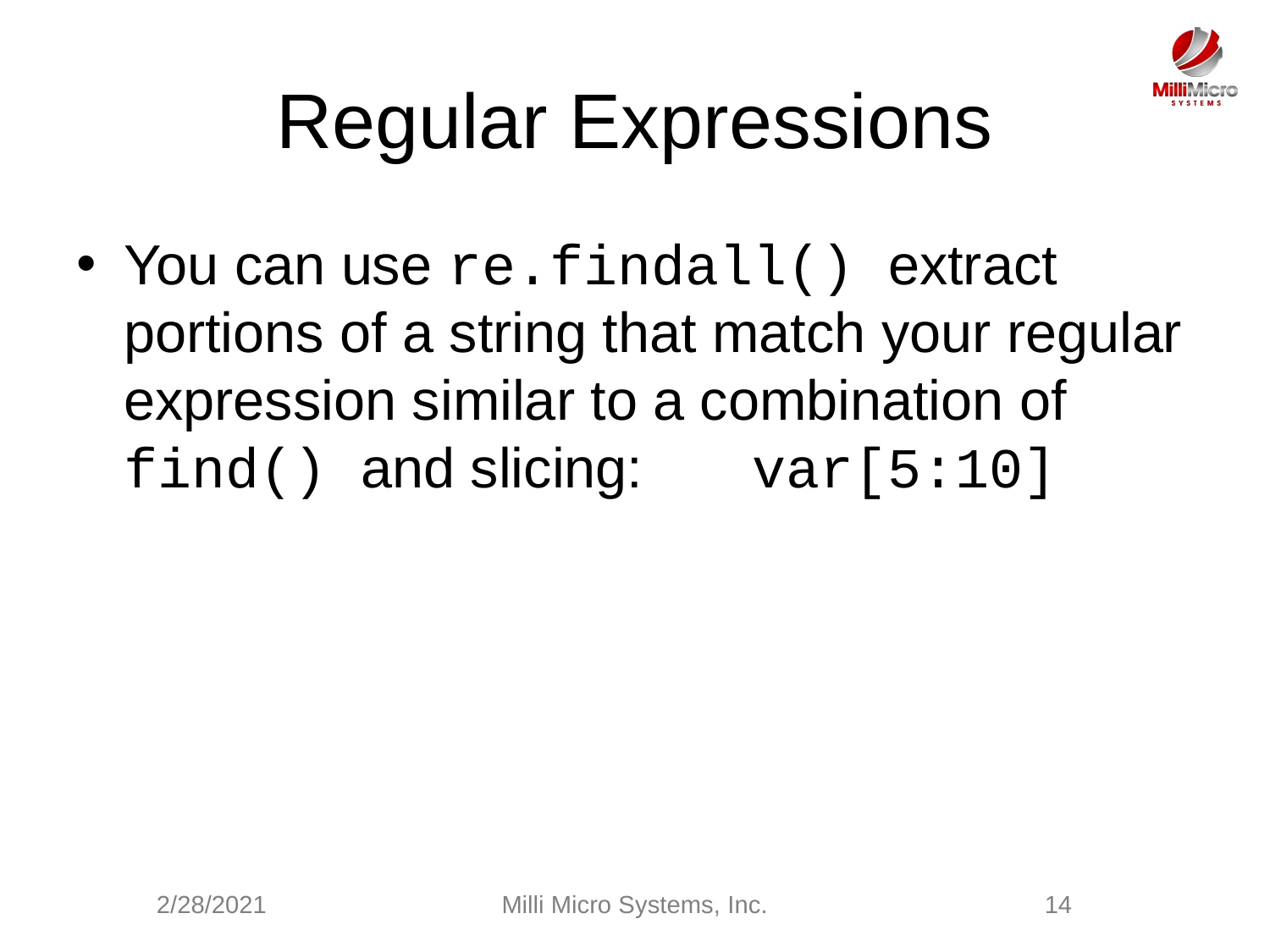

# Regular Expressions
You can use re.findall() extract portions of a string that match your regular expression similar to a combination of find() and slicing:       var[5:10]

2/28/2021
Milli Micro Systems, Inc.
14